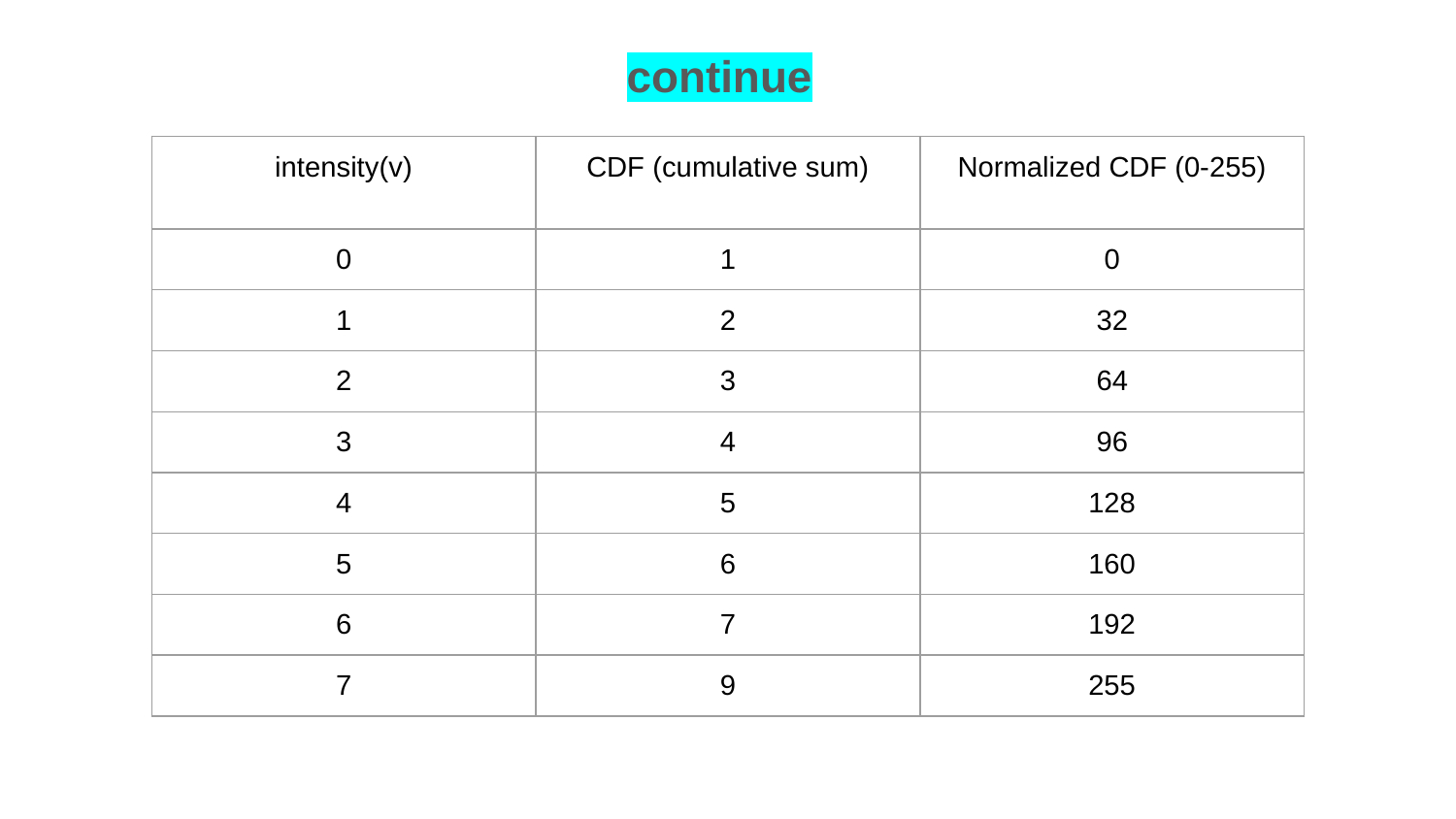

continue
| intensity(v) | CDF (cumulative sum) | Normalized CDF (0-255) |
| --- | --- | --- |
| 0 | 1 | 0 |
| 1 | 2 | 32 |
| 2 | 3 | 64 |
| 3 | 4 | 96 |
| 4 | 5 | 128 |
| 5 | 6 | 160 |
| 6 | 7 | 192 |
| 7 | 9 | 255 |